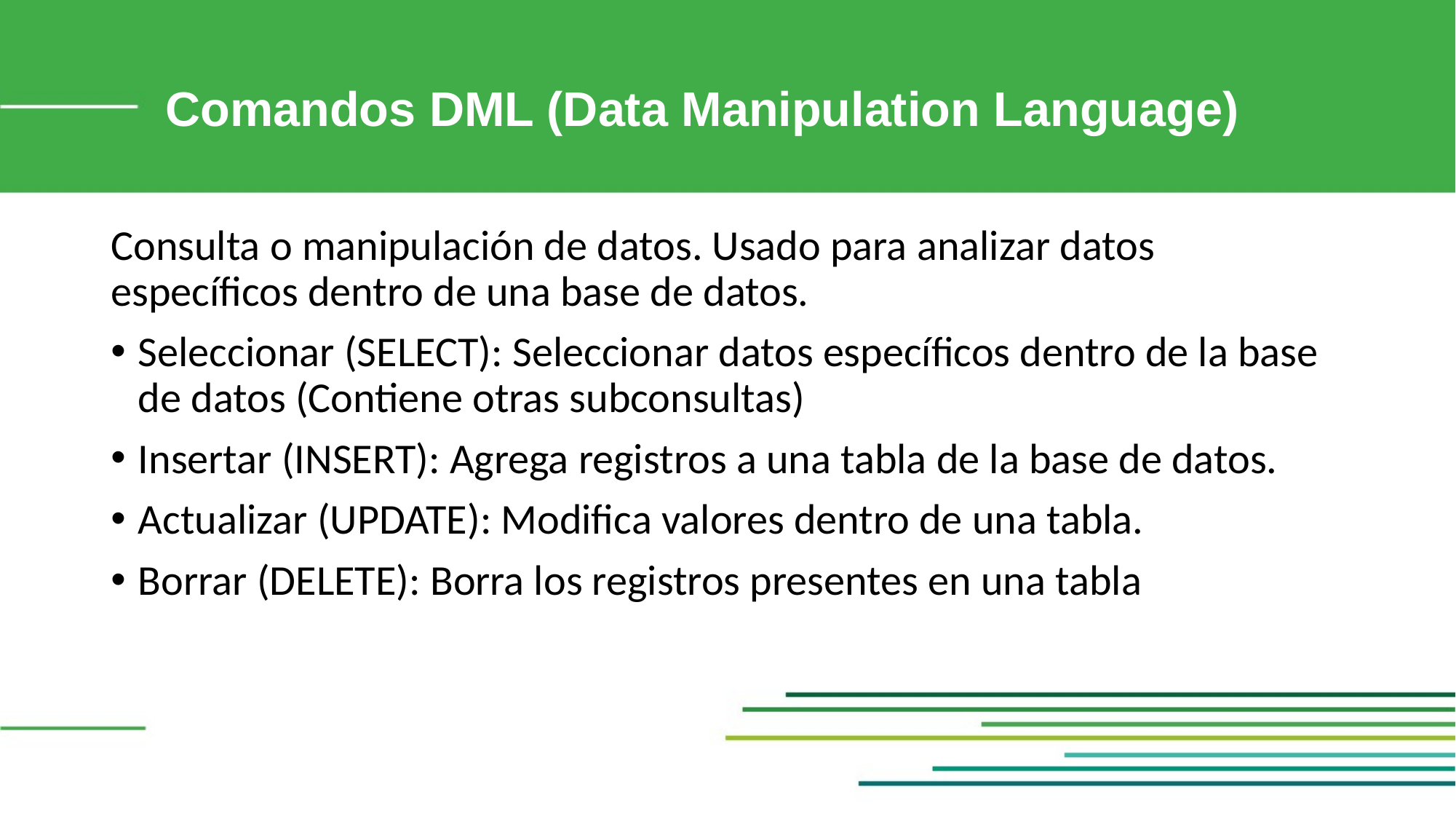

Comandos DML (Data Manipulation Language)
Consulta o manipulación de datos. Usado para analizar datos específicos dentro de una base de datos.
Seleccionar (SELECT): Seleccionar datos específicos dentro de la base de datos (Contiene otras subconsultas)
Insertar (INSERT): Agrega registros a una tabla de la base de datos.
Actualizar (UPDATE): Modifica valores dentro de una tabla.
Borrar (DELETE): Borra los registros presentes en una tabla